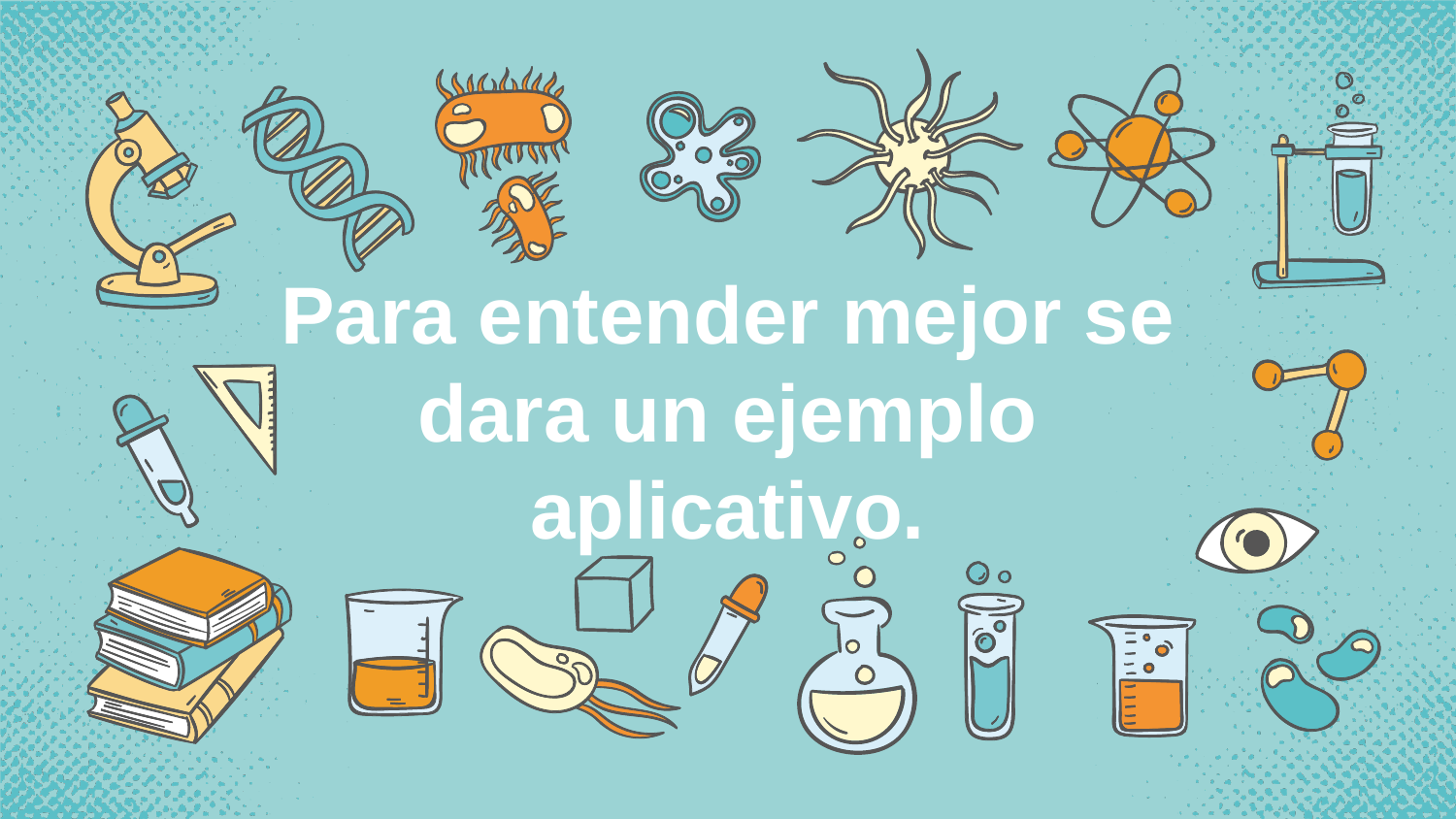

# Para entender mejor se dara un ejemplo aplicativo.